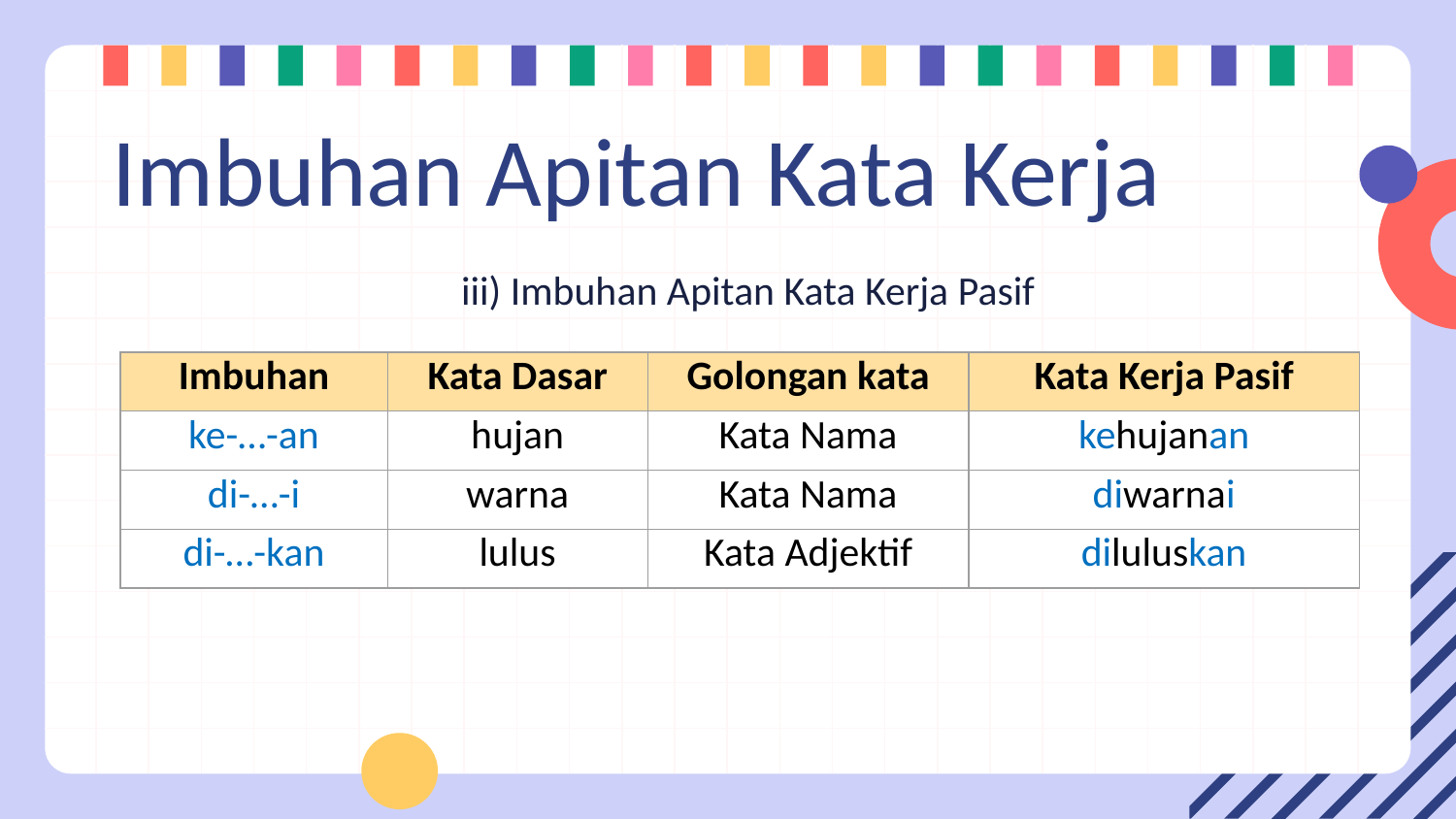

# Imbuhan Apitan Kata Kerja

iii) Imbuhan Apitan Kata Kerja Pasif

| Imbuhan | Kata Dasar | Golongan kata | Kata Kerja Pasif |
| --- | --- | --- | --- |
| ke-…-an | hujan | Kata Nama | kehujanan |
| di-…-i | warna | Kata Nama | diwarnai |
| di-…-kan | lulus | Kata Adjektif | diluluskan |